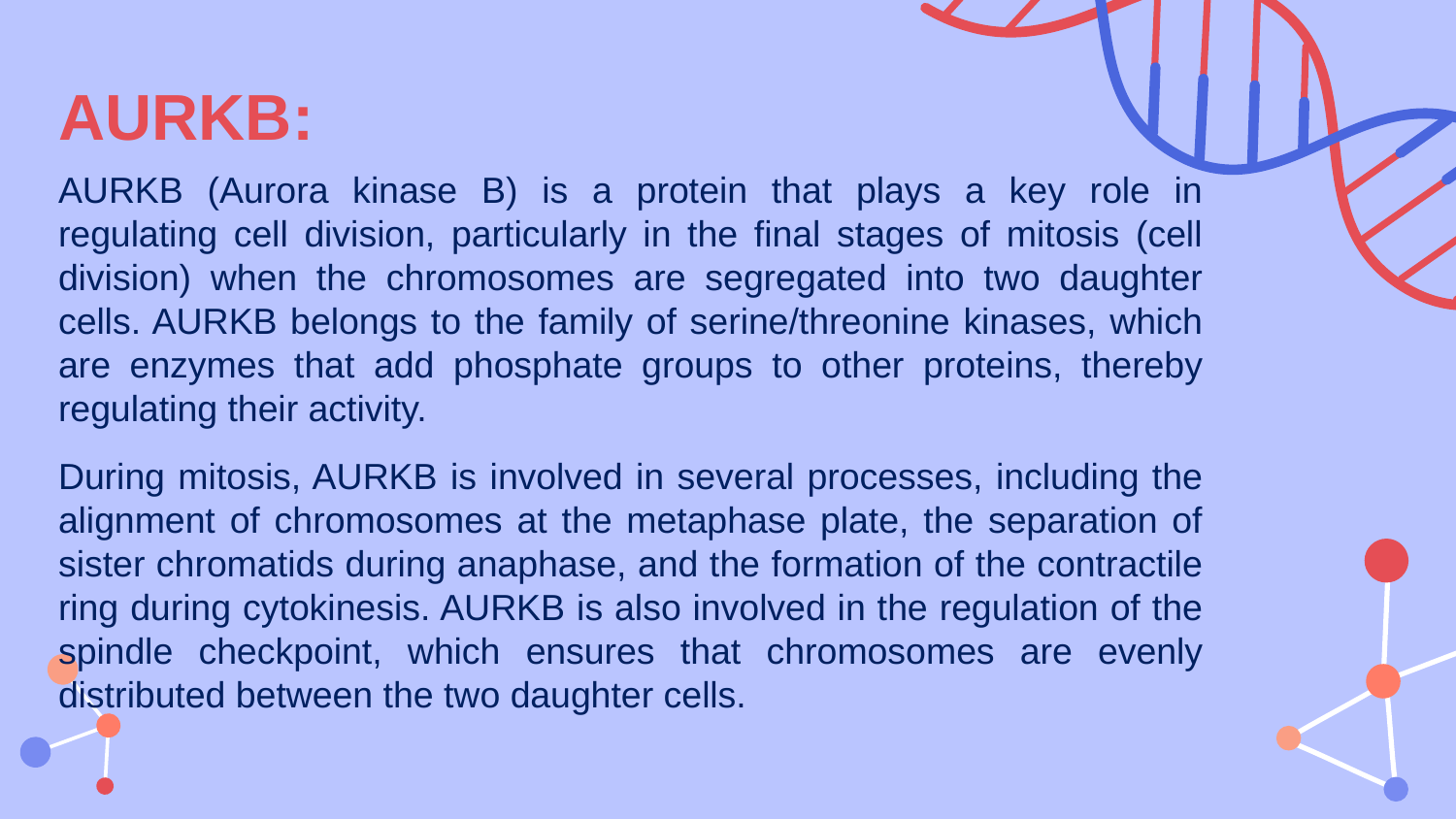

# AURKB:
AURKB (Aurora kinase B) is a protein that plays a key role in regulating cell division, particularly in the final stages of mitosis (cell division) when the chromosomes are segregated into two daughter cells. AURKB belongs to the family of serine/threonine kinases, which are enzymes that add phosphate groups to other proteins, thereby regulating their activity.
During mitosis, AURKB is involved in several processes, including the alignment of chromosomes at the metaphase plate, the separation of sister chromatids during anaphase, and the formation of the contractile ring during cytokinesis. AURKB is also involved in the regulation of the spindle checkpoint, which ensures that chromosomes are evenly distributed between the two daughter cells.